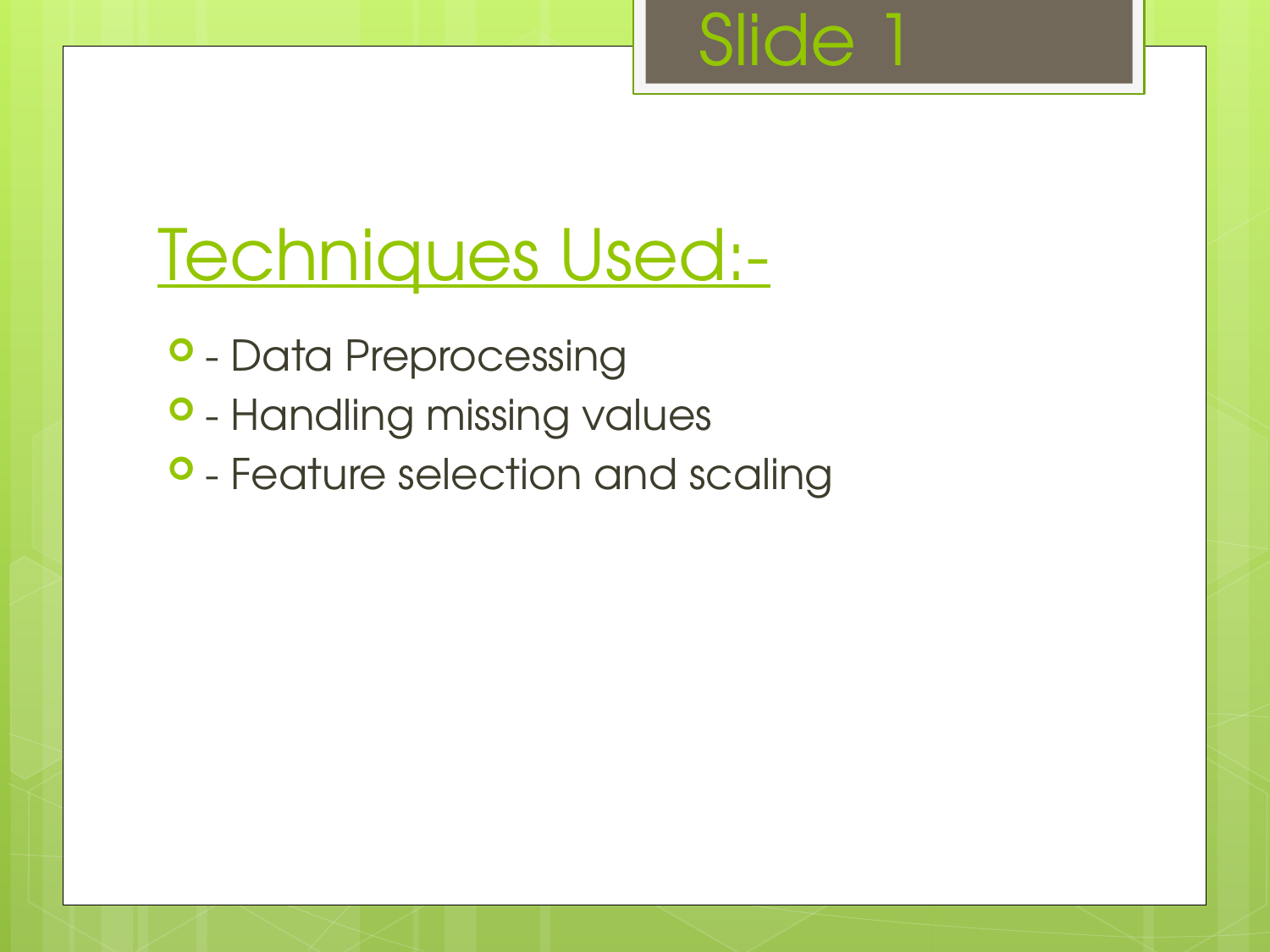

Slide 1
# Techniques Used:-
- Data Preprocessing
- Handling missing values
- Feature selection and scaling